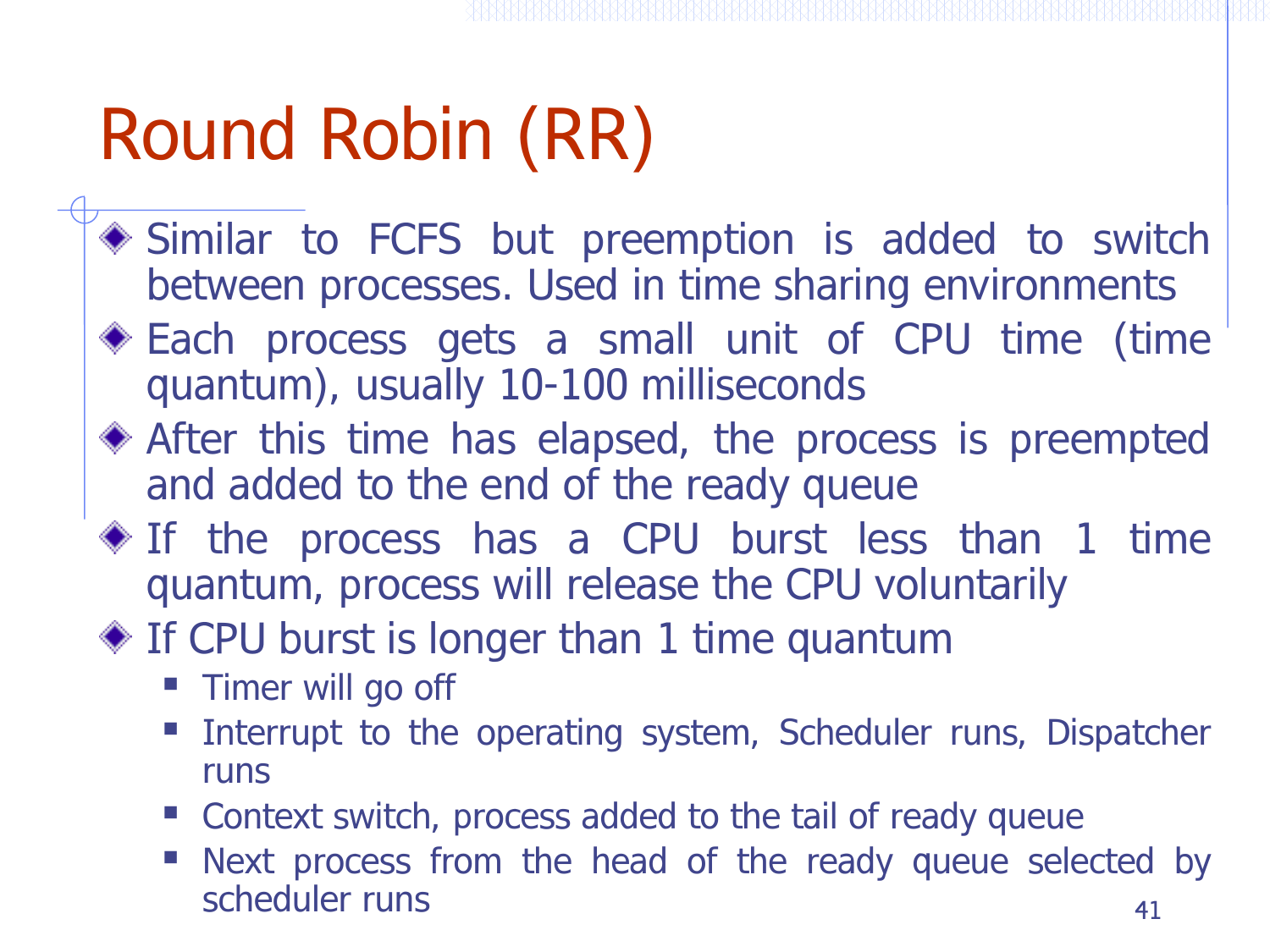

# Round Robin (RR)
Similar to FCFS but preemption is added to switch between processes. Used in time sharing environments
Each process gets a small unit of CPU time (time quantum), usually 10-100 milliseconds
After this time has elapsed, the process is preempted and added to the end of the ready queue
If the process has a CPU burst less than 1 time quantum, process will release the CPU voluntarily
If CPU burst is longer than 1 time quantum
Timer will go off
Interrupt to the operating system, Scheduler runs, Dispatcher runs
Context switch, process added to the tail of ready queue
Next process from the head of the ready queue selected by scheduler runs

41